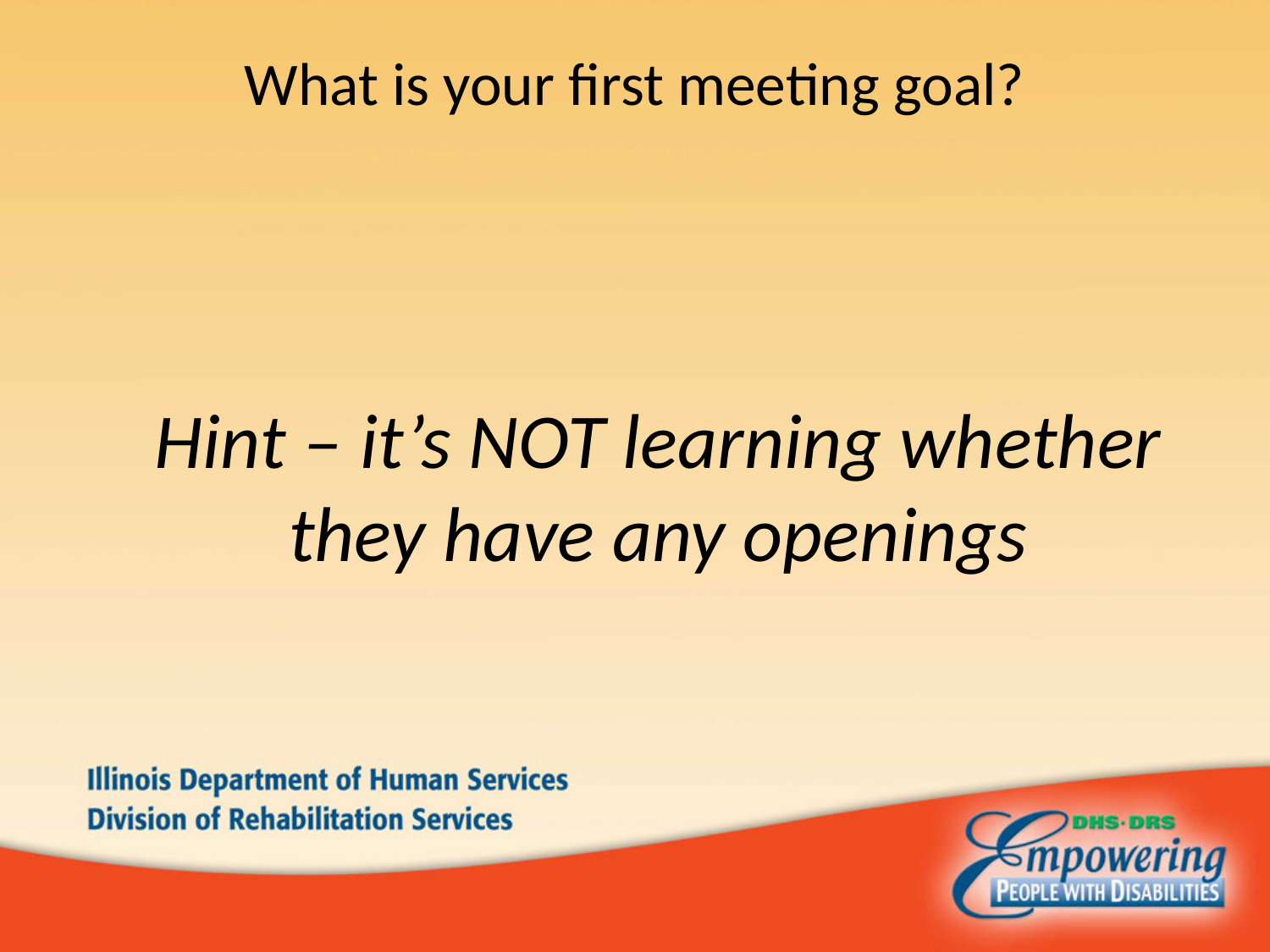

# What is your first meeting goal?

	Hint – it’s NOT learning whether they have any openings